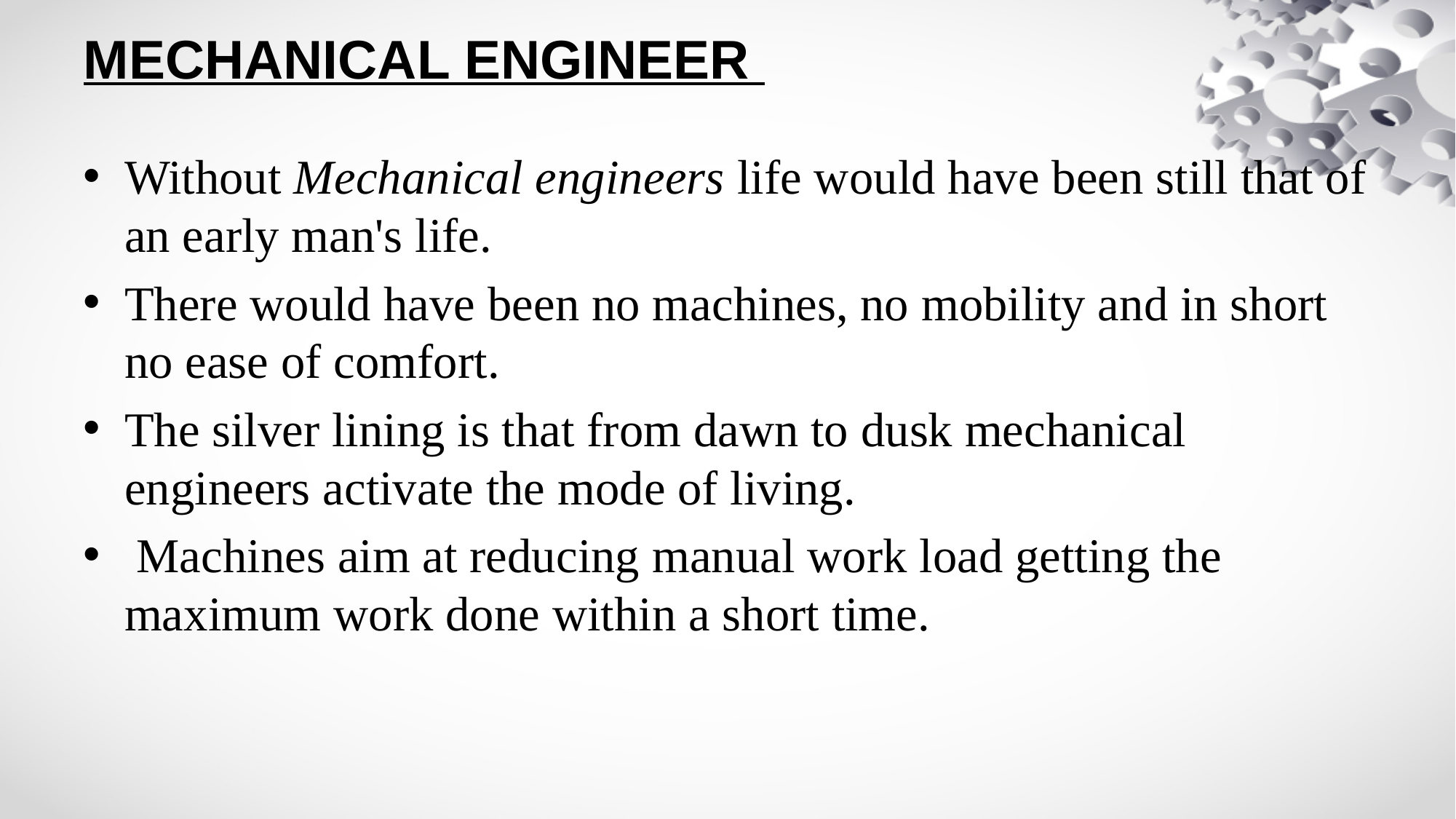

# MECHANICAL ENGINEER
Without Mechanical engineers life would have been still that of an early man's life.
There would have been no machines, no mobility and in short no ease of comfort.
The silver lining is that from dawn to dusk mechanical engineers activate the mode of living.
 Machines aim at reducing manual work load getting the maximum work done within a short time.